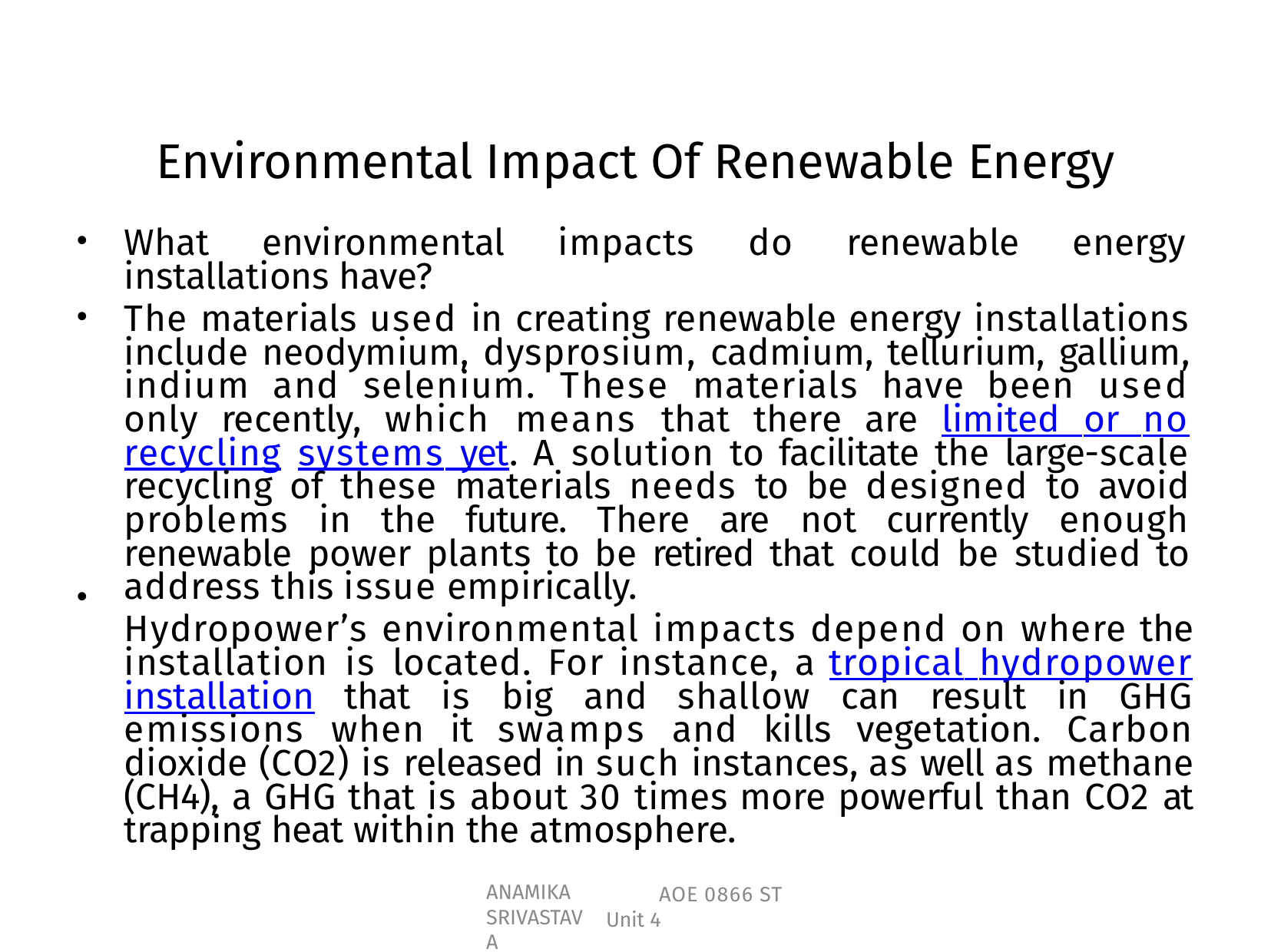

# Environmental Impact Of Renewable Energy
•
•
What environmental impacts do renewable energy installations have?
The materials used in creating renewable energy installations include neodymium, dysprosium, cadmium, tellurium, gallium, indium and selenium. These materials have been used only recently, which means that there are limited or no recycling systems yet. A solution to facilitate the large-scale recycling of these materials needs to be designed to avoid problems in the future. There are not currently enough renewable power plants to be retired that could be studied to address this issue empirically.
Hydropower’s environmental impacts depend on where the installation is located. For instance, a tropical hydropower installation that is big and shallow can result in GHG emissions when it swamps and kills vegetation. Carbon dioxide (CO2) is released in such instances, as well as methane (CH4), a GHG that is about 30 times more powerful than CO2 at trapping heat within the atmosphere.
•
ANAMIKA SRIVASTAVA
AOE 0866 ST
Unit 4